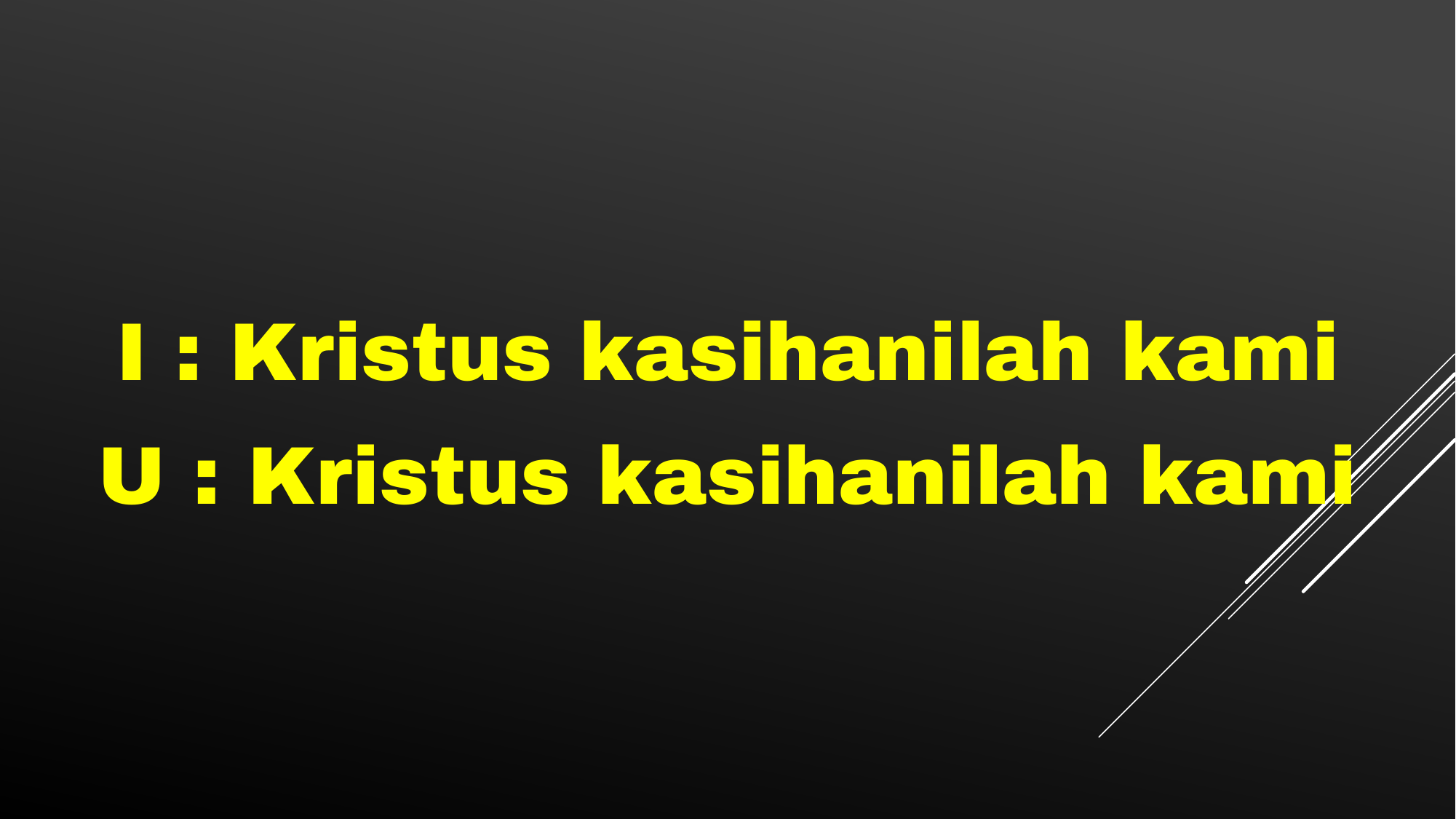

I : Kristus kasihanilah kami
U : Kristus kasihanilah kami